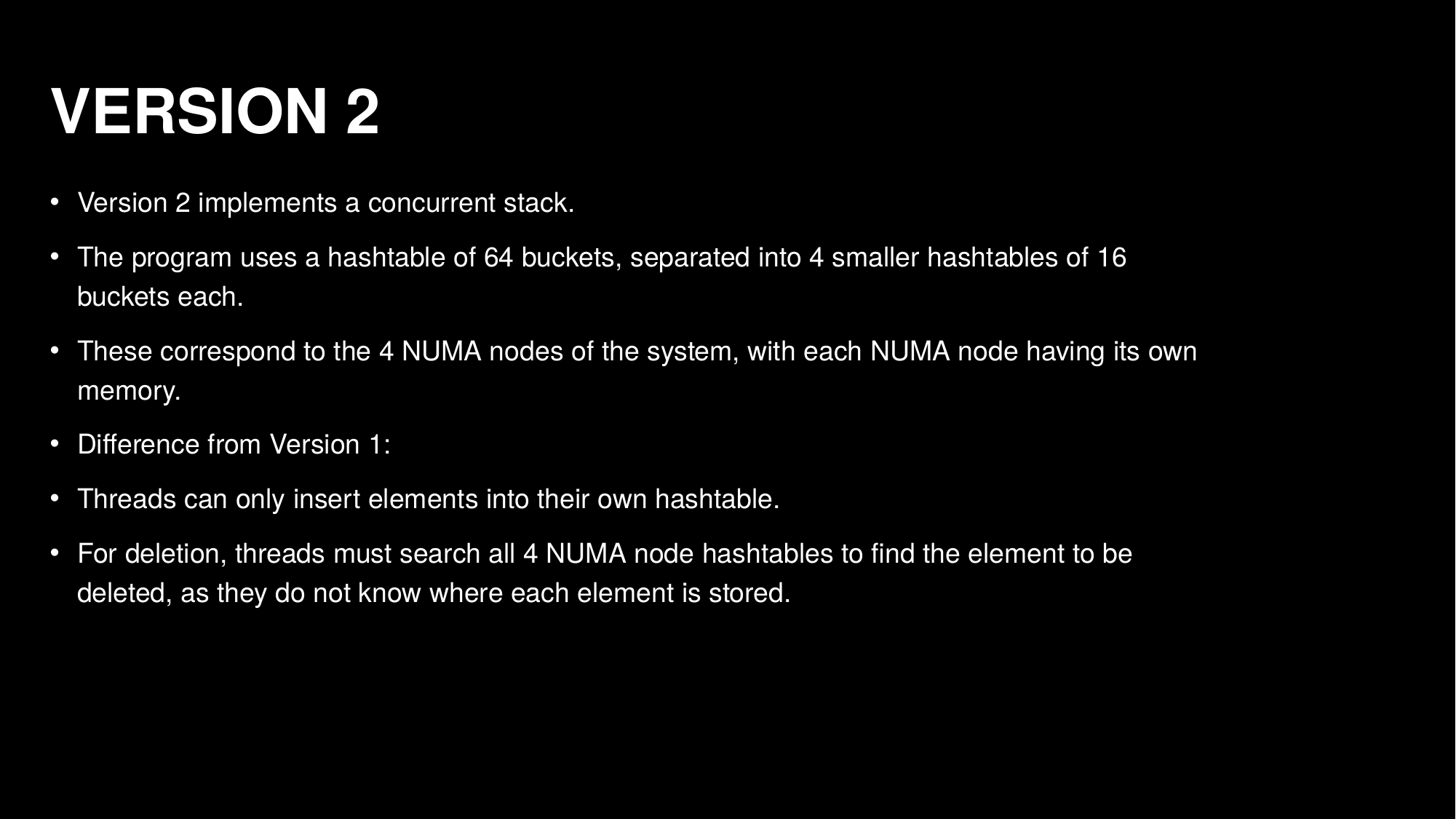

# VERSION 2
Version 2 implements a concurrent stack.
The program uses a hashtable of 64 buckets, separated into 4 smaller hashtables of 16 buckets each.
These correspond to the 4 NUMA nodes of the system, with each NUMA node having its own memory.
Difference from Version 1:
Threads can only insert elements into their own hashtable.
For deletion, threads must search all 4 NUMA node hashtables to find the element to be deleted, as they do not know where each element is stored.

6